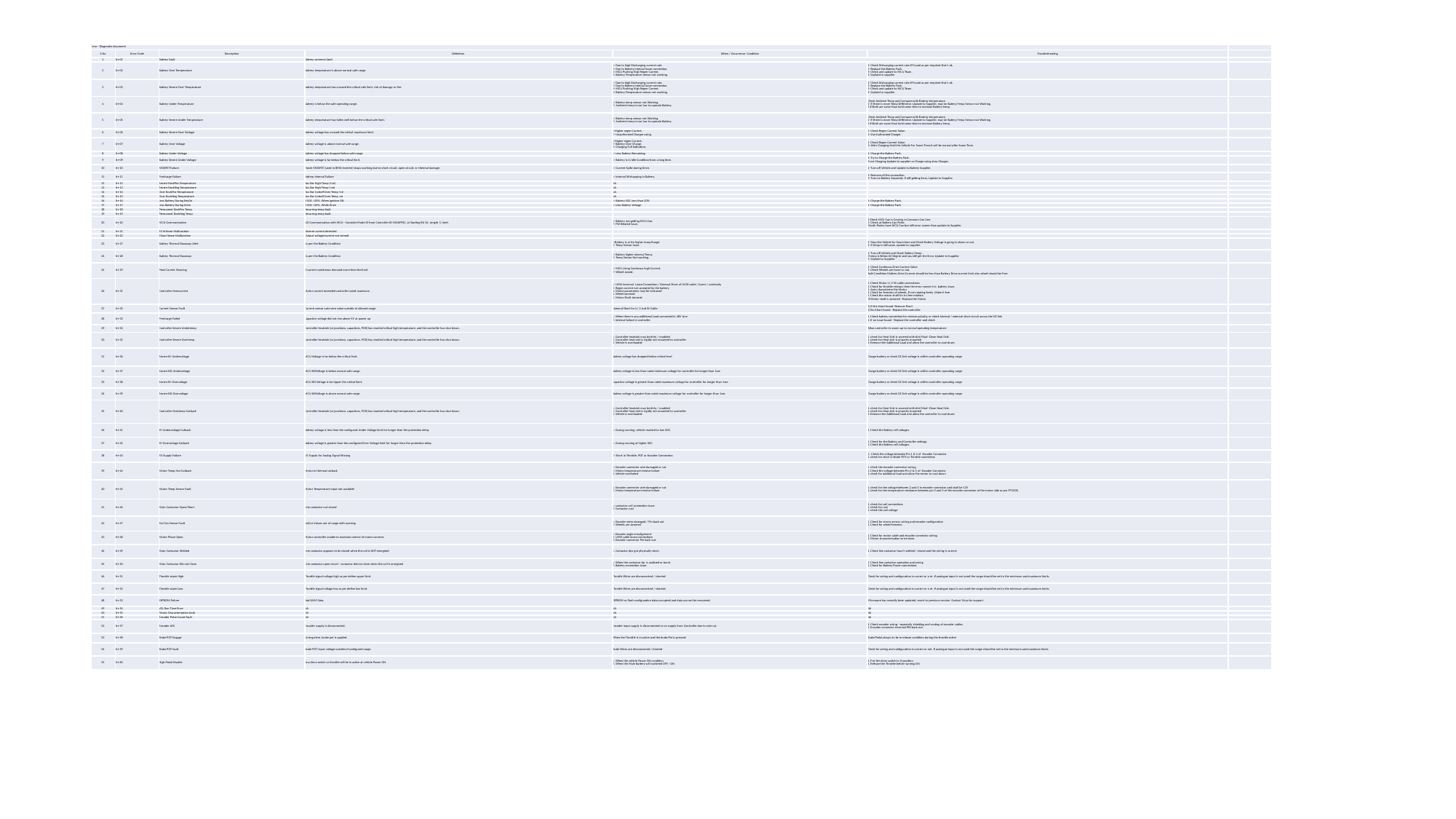

| Error - Diagnostic document |  |  |  |  |  |  |
| --- | --- | --- | --- | --- | --- | --- |
| S.No | Error Code | Description | Definition | When / Occurrence  Condition | Troubleshooting |  |
| 1 | Err-01 | Battery Fault | Battery common fault |  |  |  |
| 2 | Err-02 | Battery Over Temperature | Battery temperature is above normal safe range. | 1- Due to high Discharging current rate. 2- Due to Battery Internal loose connection. 3- MCU Pushing High Regen Current. 4- Battery Temperature sensor not working. | 1- Check Dishcarging current rate.If Found as per required that's ok. 2- Replace the Battery Pack. 3- Check and update to MCU Team. 4- Update to supplier. |  |
| 3 | Err-03 | Battery Severe Over Temperature | Battery temperature has crossed the critical safe limit, risk of damage or fire. | 1- Due to high Discharging current rate. 2- Due to Battery Internal loose connection. 3- MCU Pushing High Regen Current. 4- Battery Temperature sensor not working. | 1- Check Dishcarging current rate.If Found as per required that's ok. 2- Replace the Battery Pack. 3- Check and update to MCU Team. 4- Update to supplier. |  |
| 4 | Err-04 | Battery Under Temperature | Battery is below the safe operating range. | 1- Battery temp sensor not Working. 2- Ambient temp is too low to operate Battery. | Check Ambient Temp and Compare with Battrey temperature. 1- If there is more Temp Differnece. Update to Supplier, may be Battery Temp Sensor not Working. 2-If Both are same than hold some time to increase Battery temp. |  |
| 5 | Err-05 | Battery Severe Under Temperature | Battery temperature has fallen well below the critical safe limit. | 1- Battery temp sensor not Working. 2- Ambient temp is too low to operate Battery. | Check Ambient Temp and Compare with Battrey temperature. 1- If there is more Temp Differnece. Update to Supplier, may be Battery Temp Sensor not Working. 2-If Both are same than hold some time to increase Battery temp. |  |
| 6 | Err-06 | Battery Severe Over Voltage | Battery voltage has crossed the critical maximum limit. | 1-Higher regen Current. 2- Unauthorized Charger using. | 1- Check Regen Current Value. 2- Use Authorized Charger. |  |
| 7 | Err-07 | Battery Over Voltage | Battery voltage is above normal safe range. | 1-Higher regen Current. 2- Battery Over Charge. 3- Charging Full Indication. | 1- Check Regen Current Value. 2- After Charging Hold the Vehicle For Some Time.It will be normal after Some Time. |  |
| 8 | Err-08 | Battery Under Voltage | Battery voltage has dropped below safe range. | 1- Less Battery Remaining. | 1- Charge the Battery Pack. |  |
| 9 | Err-09 | Battery Severe Under Voltage | Battery voltage is far below the critical limit. | 1- Battery is in Idle Condition from a long time. | 2- Try to Charge the Battery Pack. If not Charging Update to supplier or Charge using slow Charger. |  |
| 10 | Err-10 | MOSFET Failure | Power MOSFET (used in BMS/inverter) stops working due to short circuit, open circuit, or thermal damage. | 1- Current Spike during Drive. | 1- Turn off Vehicle and Update to Battery Supplier. |  |
| 11 | Err-11 | Precharge Failure | Battrey Internal Failure | 1- Internal Mishapping in Battery. | 1- Remove all the connection. 2- Turn on Battery Separtely. If still getting Error, Update to Supplier. |  |
| 12 | Err-12 | Severe DockPos Temperature | Bus Bar High Temp (+ve) | NA |  |  |
| 13 | Err-13 | Severe DockNeg Temperature | Bus Bar High Temp (-ve) | NA |  |  |
| 14 | Err-14 | Over DockPos Temperature | Bus Bar Cuttoff Over Temp +ve | NA |  |  |
| 15 | Err-15 | Over DockNeg Temperature | Bus Bar Cuttoff Over Temp -ve | NA |  |  |
| 16 | Err-16 | Less Battery During KeyOn | If SOC <20%, When Ignition ON | 1- Battery SOC Less than 20% | 1- Charge the Battery Pack. |  |
| 17 | Err-17 | Less Battery During Drive | If SOC <20%, While Drive | 1- Less Battery Voltage. | 1- Charge the Battery Pack. |  |
| 18 | Err-18 | Permanent DockPos Temp | Recurring temp fault |  |  |  |
| 19 | Err-19 | Permanent DockNeg Temp | Recurring temp fault |  |  |  |
| 20 | Err-20 | MCU Communication | NO Communication with MCU - Consider Mode ID from Controller ID-1826FF81, at Starting Bit 56, Length 3, Intel, | 1- Battery not getting MCU Can. 2- FW Related Issue. | 1-Check MCU Can is Coming in Common Can Line. 2- Check at Battery Can Point. If both Points have MCU Can but still error comes than update to Supplier. |  |
| 21 | Err-21 | EV InSense Malfunction | Reverse current detected |  |  |  |
| 22 | Err-22 | EVout Sense Malfunction | Output voltage/current not sensed |  |  |  |
| 23 | Err-27 | Battery Thermal Runaway Alert | As per the Battery Condition | 1-Battery is at his higher temp Range. 2- Temp Sensor Issue. | 1- Stop the Vehicle for Some time and Check Battery Voltage is going to down or not. 2- If temp is still same, update to supplier. |  |
| 24 | Err-28 | Battery Thermal Runaway | As per the Battery Condition | 1- Battery higher Internal Temp. 2- Temp Sensor Not working. | 1- Turn off Vehicle and Check Battery Temp. If temp is Below 60 Degree and you still get the Error, Update to Supplier. 2- Update to Supplier. |  |
| 25 | Err-29 | Peak Current Warning | If current contineous demand more then the limit | 1- MCU Using Continous high Current. 2- Wheel Jamed. | 1- Check Continous Drive Current Value. 2- Check Wheels are loose or not. Both Condition Matters Drive Current should be less than Battery Drive current limit also wheel should be Free. |  |
| 26 | Err-31 | Controller Overcurrent | Motor current exceeded controller rated maximum | 1. UVW terminal Loose Connection / External Short of UVW cable / burnt / continuity 2. Regen current not accepted by the battery 3. Motor paramaters may be mistuned 4. Wheel Jammed 5. Motor Shaft Jammed | 1. Check Motor U, V W cable connections 2. Check for throttle release, then the error comes-it is battery Issue. 3. Auto characterise the Motor 4. Check for freeness of wheels ,If not rotating freely ,Make it free 5. Check the motor shaft for its free rotation -If Motor shaft is Jammed - Replace the Motor |  |
| 27 | Err-32 | Current Sensor Fault | Current sensor auto-zero value outside of allowed range | External Short for U, V and W Cable | 1) if the short found- Remove Short 2) No Short found - Replace the controller |  |
| 28 | Err-33 | Precharge Failed | Capacitor voltage did not rise above 5V at power up | 1. When there is any additional Load connected in 48V Line 2. Internal failure in controller | 1. Check battery connection for reverse polarity, or check internal / external short circuit across the DC link 2. if no issue found - Replace the controller and check |  |
| 29 | Err-34 | Controller Severe Undertemp | Controller heatsink (or junctions, capacitors, PCB) has reached critical high temperature, and the controller has shut down. |  | Allow controller to warm up to normal operating temperature |  |
| 30 | Err-35 | Controller Severe Overtemp | Controller heatsink (or junctions, capacitors, PCB) has reached critical high temperature, and the controller has shut down. | 1. Controller heatsink may be dirty / mudded 2. Controller heat sink is rigidly not mounted to controller. 3. Vehicle is overloaded | 1. check for Heat Sink is covered with dirt/Mud- Clean Heat Sink. 2. check for Heat sink is properly mounted 3. Remove the Additional Load and allow the controller to cool down |  |
| 31 | Err-36 | Severe B+ Undervoltage | MCU Voltage is far below the critical limit. | Battery voltage has dropped below critical level | Charge battery or check DC link voltage is within controller operating range |  |
| 32 | Err-37 | Severe KSI Undervoltage | MCU KSIVoltage is below normal safe range. | Battery voltage is less than rated minimum voltage for controller for longer than 1sec | Charge battery or check DC link voltage is within controller operating range |  |
| 33 | Err-38 | Severe B+ Overvoltage | MCU KSI Voltage is far Upper the critical limit. | Capacitor voltage is greater than rated maximum voltage for controller for longer than 1sec | Charge battery or check DC link voltage is within controller operating range |  |
| 34 | Err-39 | Severe KSI Overvoltage | MCU KSIVoltage is above normal safe range. | Battery voltage is greater than rated maximum voltage for controller for longer than 1sec | Charge battery or check DC link voltage is within controller operating range |  |
| 35 | Err-40 | Controller Overtemp Cutback | Controller heatsink (or junctions, capacitors, PCB) has reached critical high temperature, and the controller has shut down. | 1. Controller heatsink may be dirty / mudded 2. Controller heat sink is rigidly not mounted to controller. 3. Vehicle is overloaded | 1. check for Heat Sink is covered with dirt/Mud- Clean Heat Sink. 2. check for Heat sink is properly mounted 3. Remove the Additional Load and allow the controller to cool down |  |
| 36 | Err-41 | B+ Undervoltage Cutback | Battery voltage is less than the configured Under Voltage limit for longer than the protection delay | 1. During running, vehicle reached to low SOC. | 1. Check the Battery cell voltages. |  |
| 37 | Err-42 | B+ Overvoltage Cutback | Battery voltage is greater than the configured Over Voltage limit for longer than the protection delay | 1. During running at higher SOC | 1. Check for the Battery and Controller settings 2. Check the Battery cell voltages. |  |
| 38 | Err-43 | 5V Supply Failure | 5V Supply for Analog Signal Missing | 1- Short in Throttle, POT or Encoder Connection. | 1. Check the voltage between Pin 1 & 5 of Encoder Connector 2. check for short in Brake POT or Throttle connection |  |
| 39 | Err-44 | Motor Temp Hot Cutback | Motor in thermal cutback | 1. Encoder connector wire damaged or cut 2. Motor temperature resistor failure 3. Vehicle overloded | 1. check the encoder connector wiring. 2. Check the voltage between Pin 2 & 5 of Encoder Connector 3. check for additional load and allow the motor to cool down |  |
| 40 | Err-45 | Motor Temp Sensor Fault | Motor Temperature input not available | 1. Encoder connector wire damaged or cut 2. Motor temperature resistor failure | 1. check for the voltage between 2 and 5 in encoder connector and shall be 12V 2. check for the temperature resistance between pin 2 and 5 of the encoder connector of the motor side as per PT1000. |  |
| 41 | Err-46 | Main Contactor Open/Short | Line contactor not closed | 1. contactor coil connection issue 2. Contactor rust | 1. check for coil connections 2. check for rust 3. check the coil voltage |  |
| 42 | Err-47 | Sin/Cos Sensor Fault | SinCos Values out of range with warning | 1. Encoder wires damaged / Pin back out 2. Wheels are Jammed | 1. Check for sincos sensor, wiring and encoder configuration 2. Check for wheel freeness. |  |
| 43 | Err-48 | Motor Phase Open | Motor controller unable to maintain control of motor currents | 1. Encoder angle misalignment 2. UVW cable loose connections 3. Encoder connector Pin back out | 1. Check for motor cable and encoder connector wiring. 2. Motor characterisation to be done. |  |
| 44 | Err-49 | Main Contactor Welded | Line contactor appears to be closed when the coil is NOT energized | 1. Contactor tips got physically short. | 1. Check line contactor hasn't welded / closed and the wiring is correct |  |
| 45 | Err-50 | Main Contactor Did not Close | Line contactor open circuit - contactor did not close when the coil is energized | 1. When the contactor tip is oxidized or burnt 2. Battery connection issue | 1. Check line contactor operation and wiring 2. Check for Battery Power connections |  |
| 46 | Err-51 | Throttle wiper High | Throttle signal voltage high as per define upper limit. | Throttle Wires are disconnected / shorted. | Check for wiring and configuration is correct or n ot. If analogue input is not used the range should be set to the minimum and maximum limits |  |
| 47 | Err-52 | Throttle wiper Low | Throttle signal voltage low as per define low limit. | Throttle Wires are disconnected / shorted. | Check for wiring and configuration is correct or n ot. If analogue input is not used the range should be set to the minimum and maximum limits |  |
| 48 | Err-53 | EEPROM Failure | Bad NVM Data. | EEPROM or flash configuration data corrupted and data can not be recovered. | If firmware has recently been updated, revert to previous version. Contact Virya for support. |  |
| 49 | Err-54 | VCL Run Time Error | NA | NA | NA |  |
| 50 | Err-55 | Motor Characterization fault | NA | NA | NA |  |
| 51 | Err-56 | Encoder Pulse Count Fault | NA | NA | NA |  |
| 52 | Err-57 | Encoder LOS | Encoder supply is disconnected. | Encoder input supply is disconnected or no supply from Controller due to wire cut | 1. Check encoder wiring - especially shielding and routing of encoder cables. 2. Encoder connector terminal PIN back out. |  |
| 53 | Err-58 | Brake POT Engage | During drive, brake pot is applied. | When the Throttle is in active and the brake Pot is pressed | Brake Pedal always to be in release condition during the throttle active |  |
| 54 | Err-59 | Brake POT fault | Brake POT input voltage outside of configured range. | Brake Wires are disconnected / shorted | Check for wiring and configuration is correct or not. If analogue input is not used the range should be set to the minimum and maximum limits |  |
| 55 | Err-60 | High Pedal Disable | Any drive switch or throttle will be in active at vehicle Power ON. | 1. When the vehicle Power ON condition 2. When the Main Battery will switched OFF / ON | 1. Put the drive switch to N position. 2. Release the Throttle before turning ON |  |